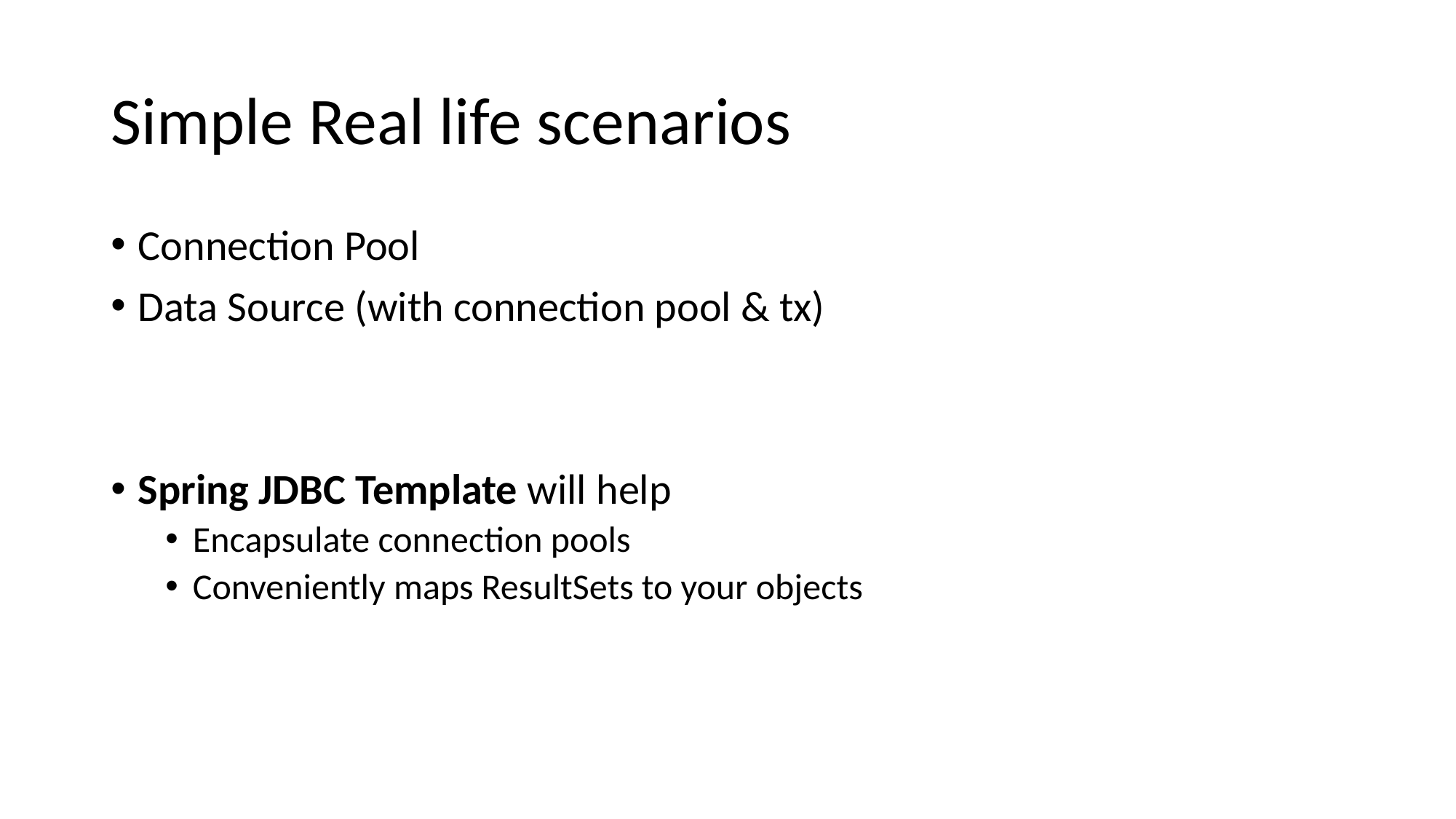

# Simple Real life scenarios
Connection Pool
Data Source (with connection pool & tx)

Spring JDBC Template will help
Encapsulate connection pools
Conveniently maps ResultSets to your objects